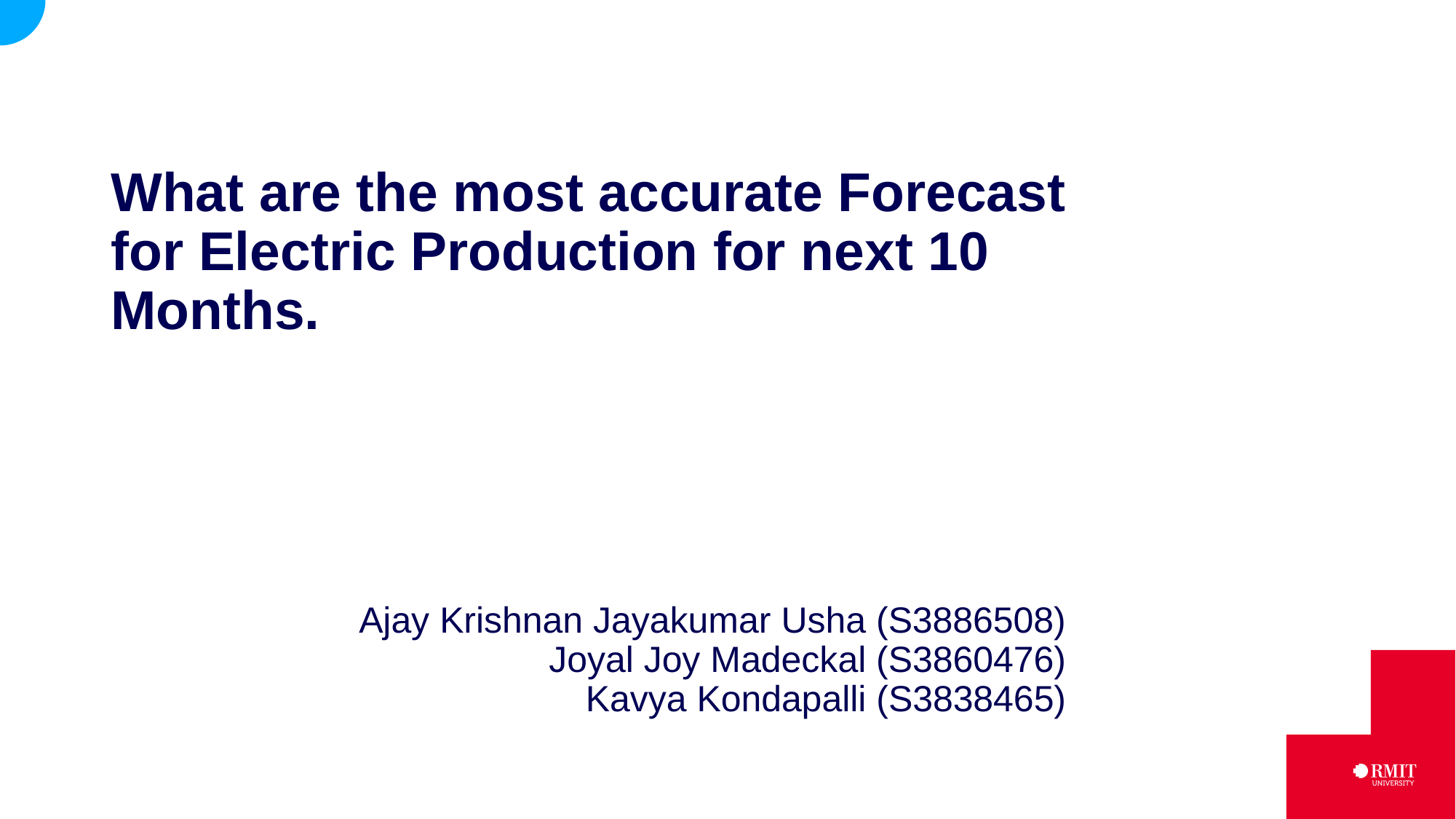

# What are the most accurate Forecast for Electric Production for next 10 Months.
Ajay Krishnan Jayakumar Usha (S3886508)
Joyal Joy Madeckal (S3860476)
Kavya Kondapalli (S3838465)